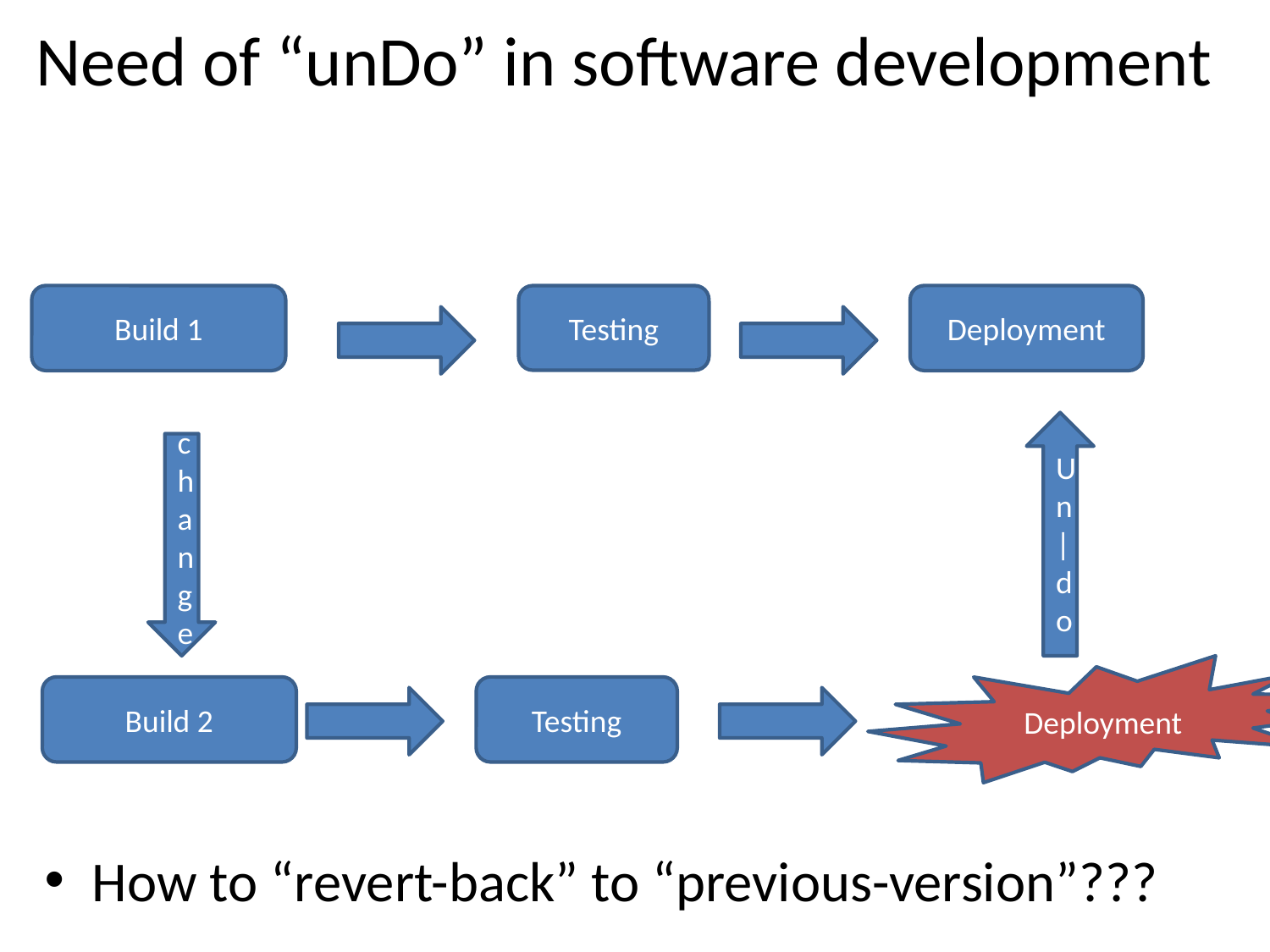

# Need of “unDo” in software development

How to “revert-back” to “previous-version”???
Build 1
Testing
Deployment

Un|do
change
Deployment
Build 2
Testing